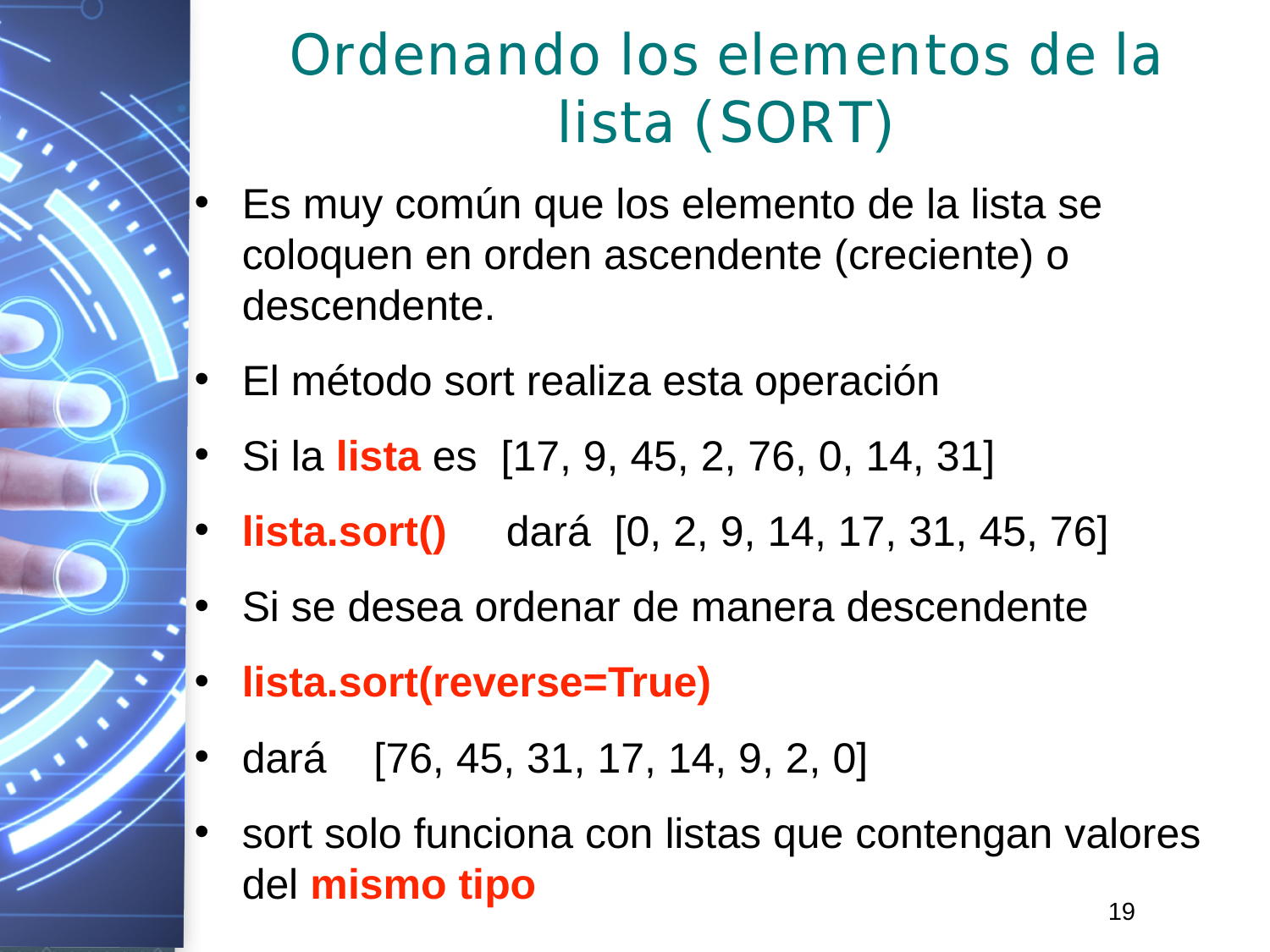

# Ordenando los elementos de la lista (SORT)
Es muy común que los elemento de la lista se coloquen en orden ascendente (creciente) o descendente.
El método sort realiza esta operación
Si la lista es  [17, 9, 45, 2, 76, 0, 14, 31]
lista.sort()     dará  [0, 2, 9, 14, 17, 31, 45, 76]
Si se desea ordenar de manera descendente
lista.sort(reverse=True)
dará    [76, 45, 31, 17, 14, 9, 2, 0]
sort solo funciona con listas que contengan valores del mismo tipo
19